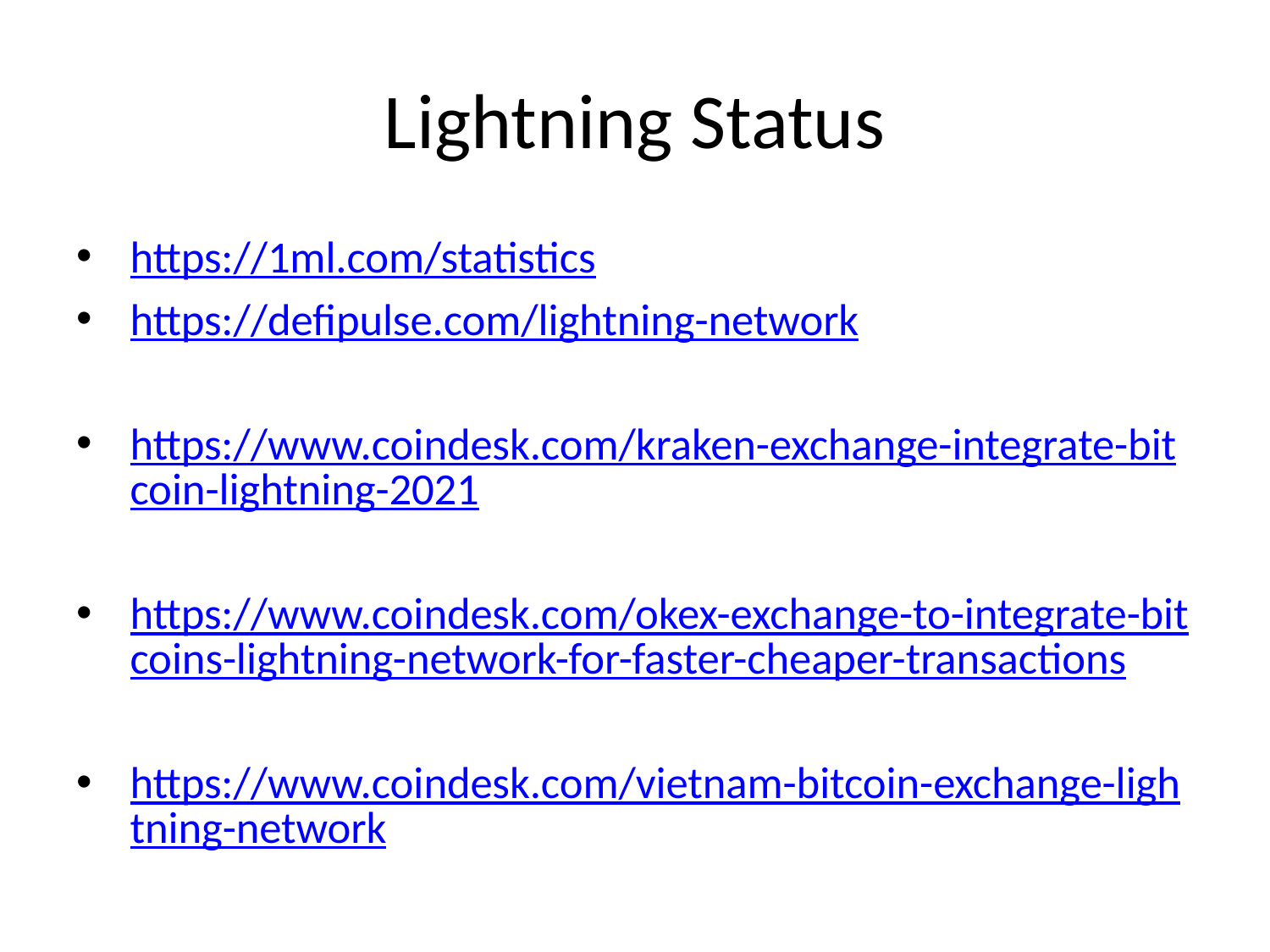

# Lightning Status
https://1ml.com/statistics
https://defipulse.com/lightning-network

https://www.coindesk.com/kraken-exchange-integrate-bitcoin-lightning-2021

https://www.coindesk.com/okex-exchange-to-integrate-bitcoins-lightning-network-for-faster-cheaper-transactions

https://www.coindesk.com/vietnam-bitcoin-exchange-lightning-network